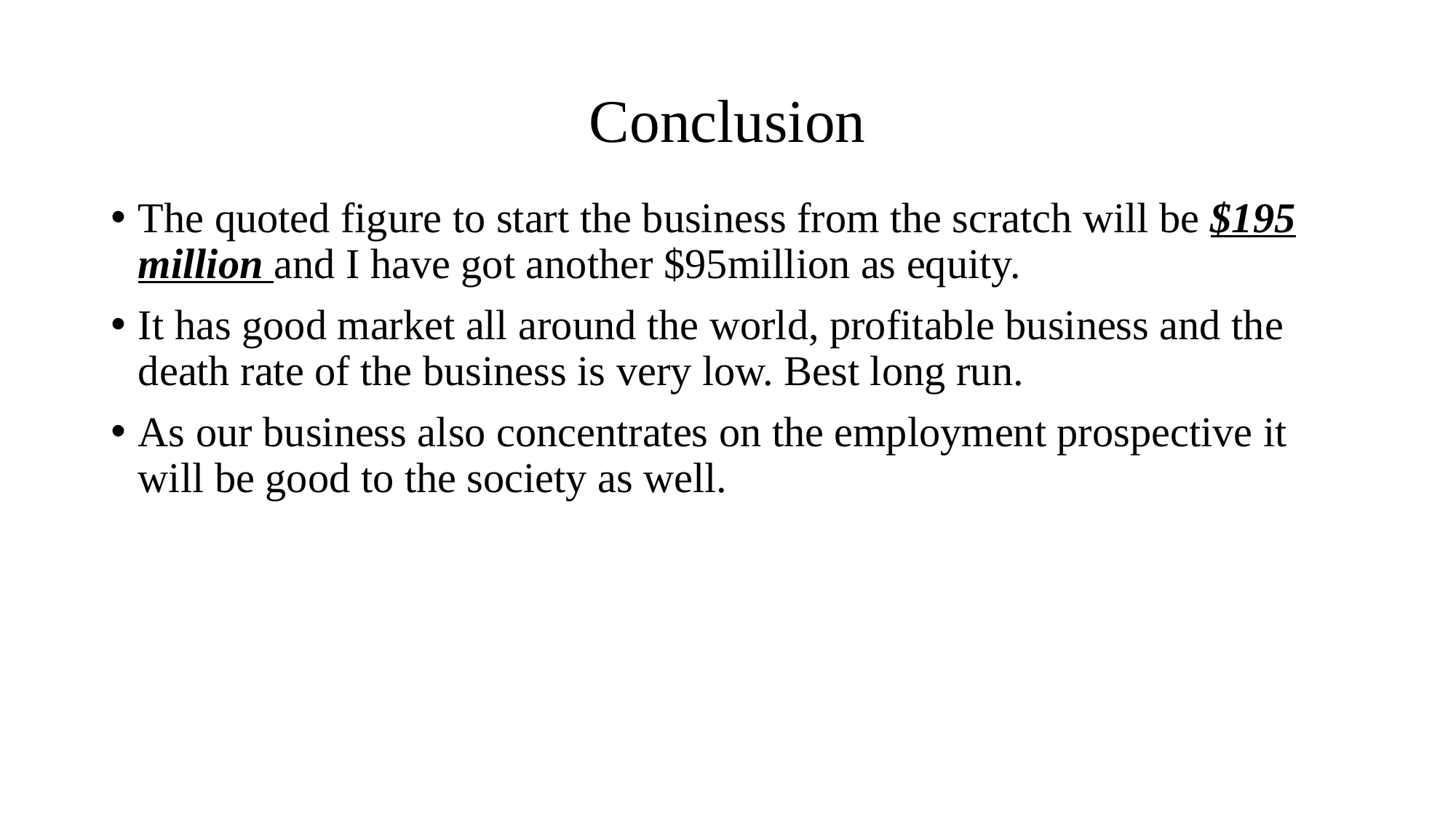

# Conclusion
The quoted figure to start the business from the scratch will be $195 million and I have got another $95million as equity.
It has good market all around the world, profitable business and the death rate of the business is very low. Best long run.
As our business also concentrates on the employment prospective it will be good to the society as well.